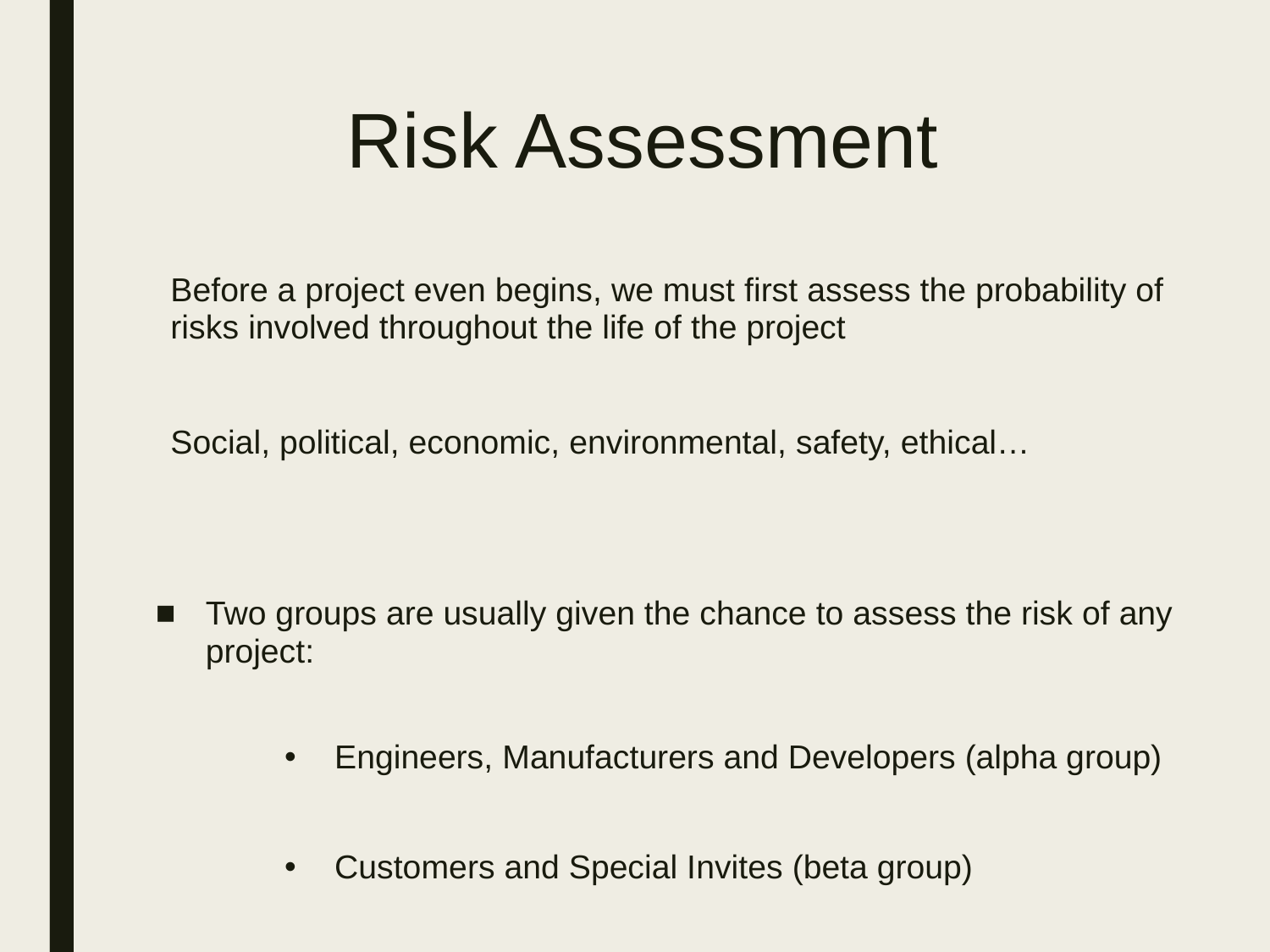

# Risk Assessment
Before a project even begins, we must first assess the probability of risks involved throughout the life of the project

Social, political, economic, environmental, safety, ethical…

Two groups are usually given the chance to assess the risk of any project:

Engineers, Manufacturers and Developers (alpha group)

Customers and Special Invites (beta group)